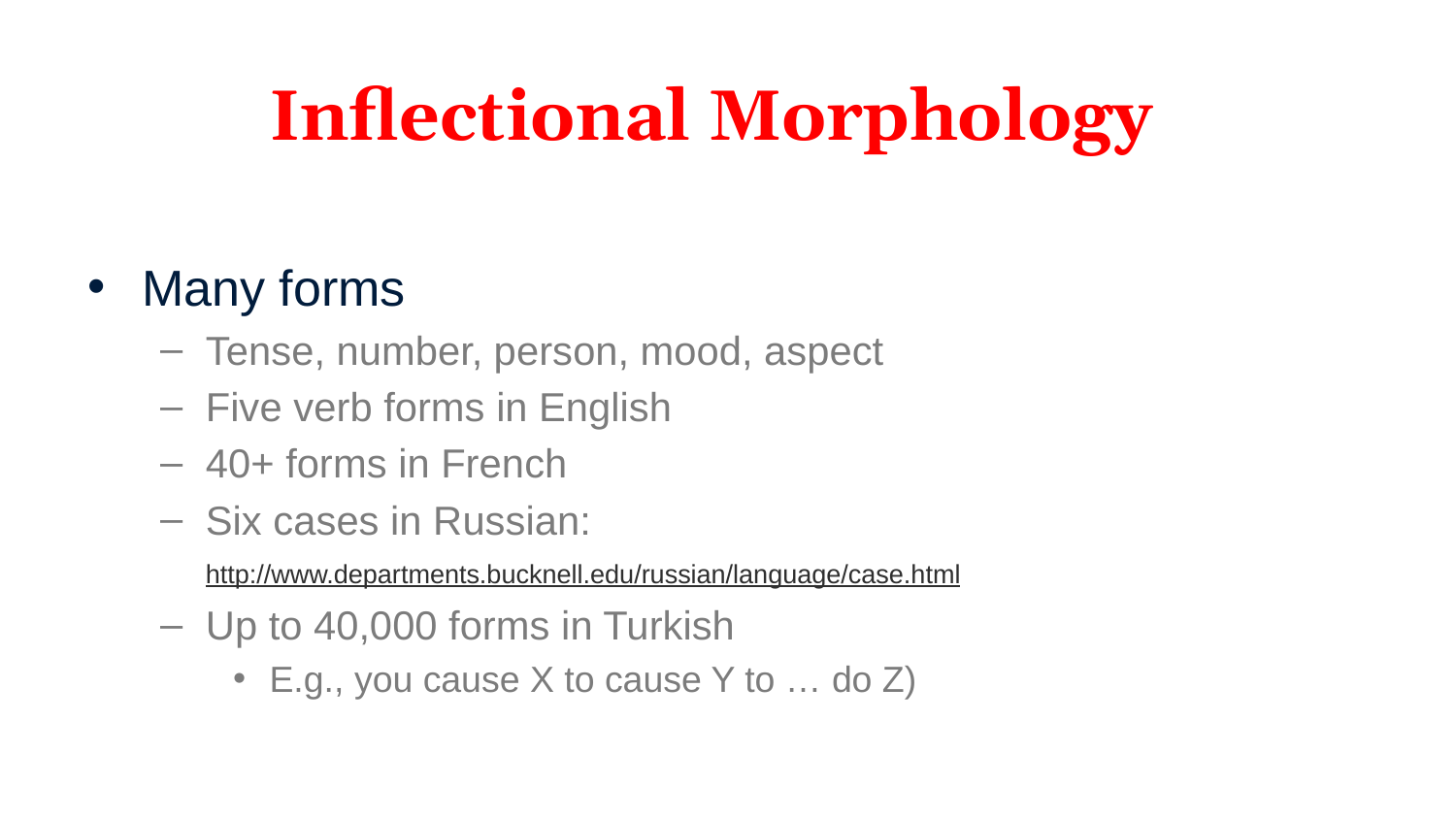

# Inflectional Morphology
Many forms
Tense, number, person, mood, aspect
Five verb forms in English
40+ forms in French
Six cases in Russian:
http://www.departments.bucknell.edu/russian/language/case.html
Up to 40,000 forms in Turkish
E.g., you cause X to cause Y to … do Z)